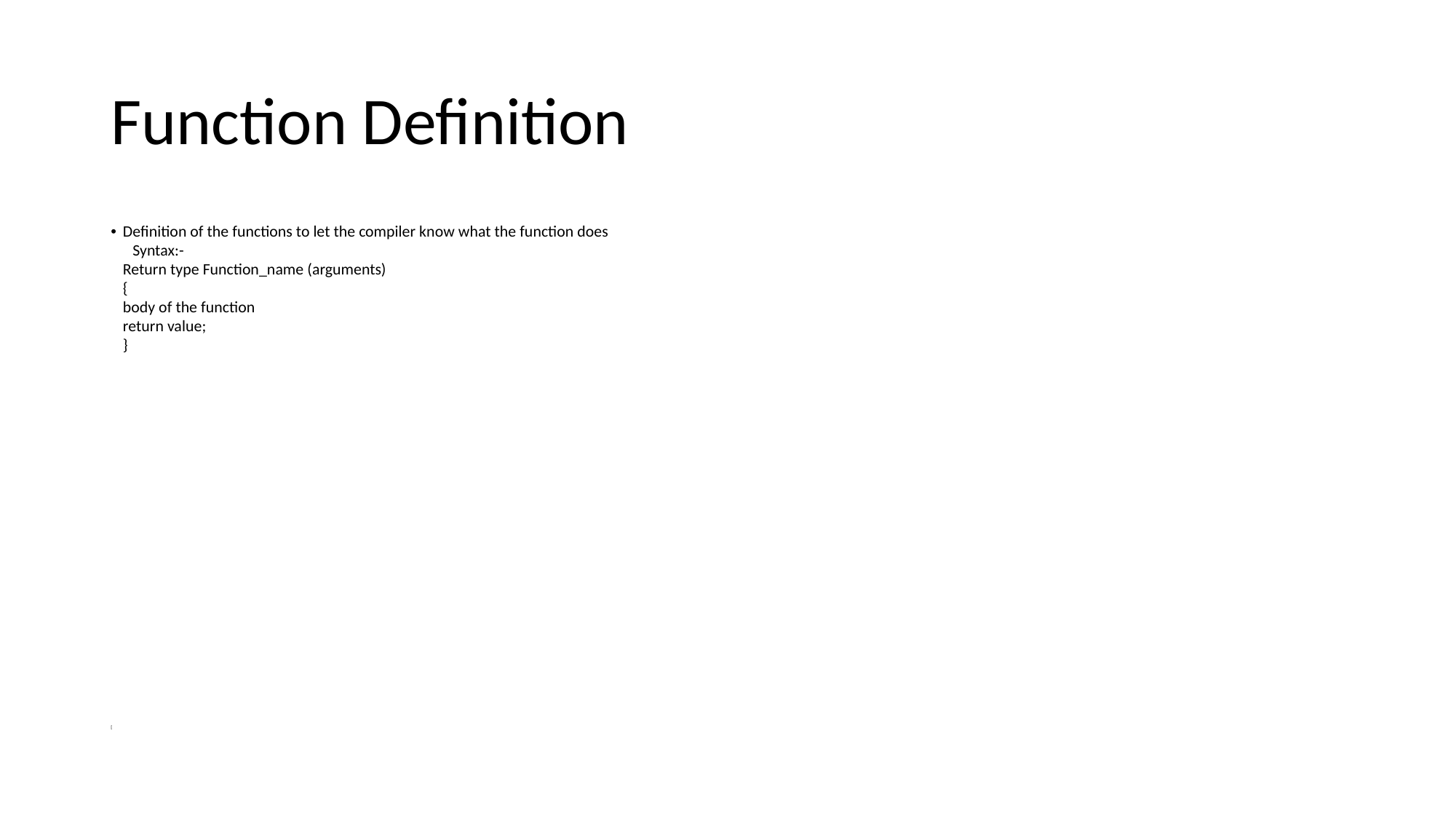

# Function Definition
Definition of the functions to let the compiler know what the function does
      Syntax:-
	Return type Function_name (arguments)
	{
	body of the function
	return value;
	}

[